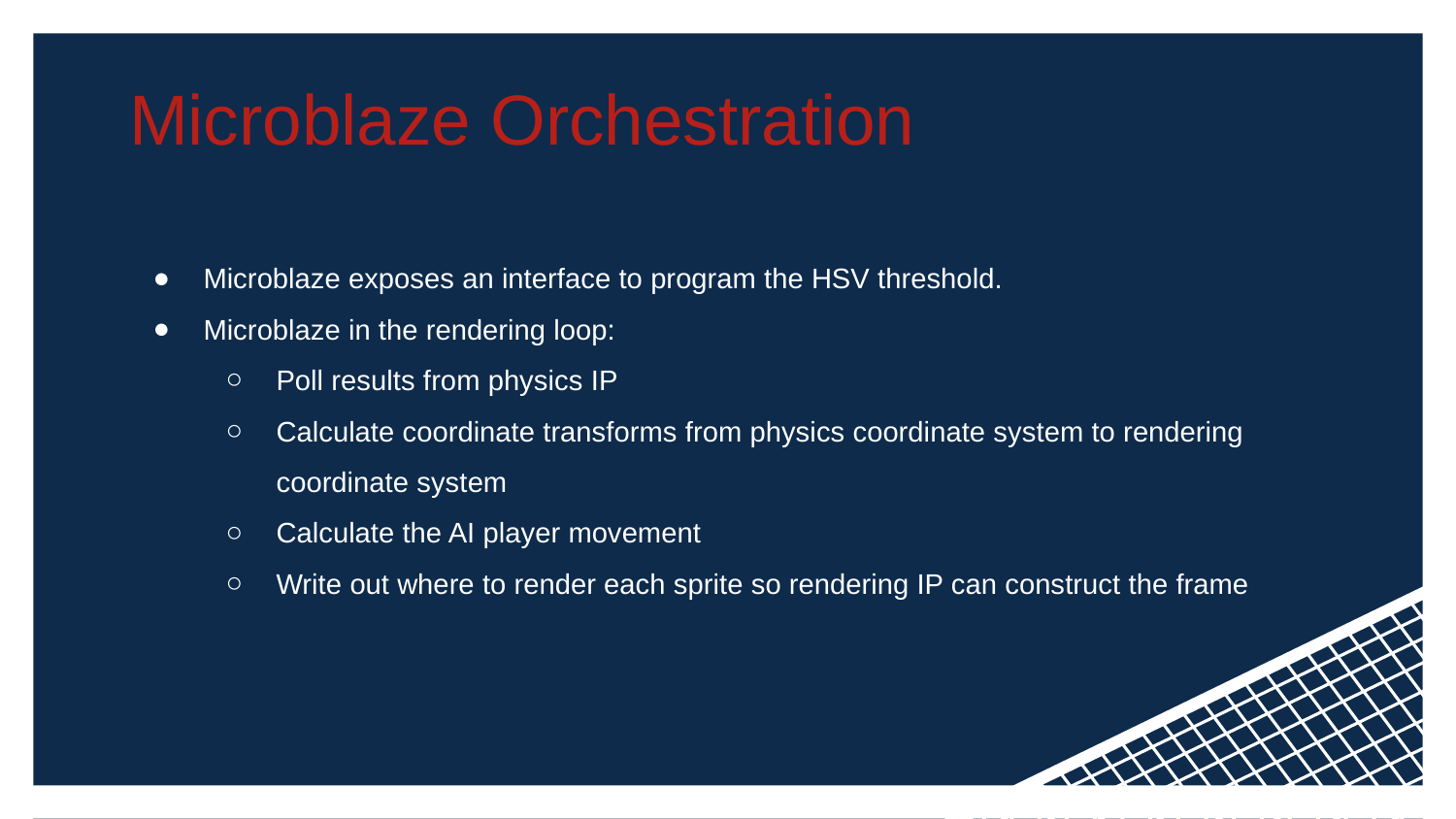

# Microblaze Orchestration
Microblaze exposes an interface to program the HSV threshold.
Microblaze in the rendering loop:
Poll results from physics IP
Calculate coordinate transforms from physics coordinate system to rendering coordinate system
Calculate the AI player movement
Write out where to render each sprite so rendering IP can construct the frame